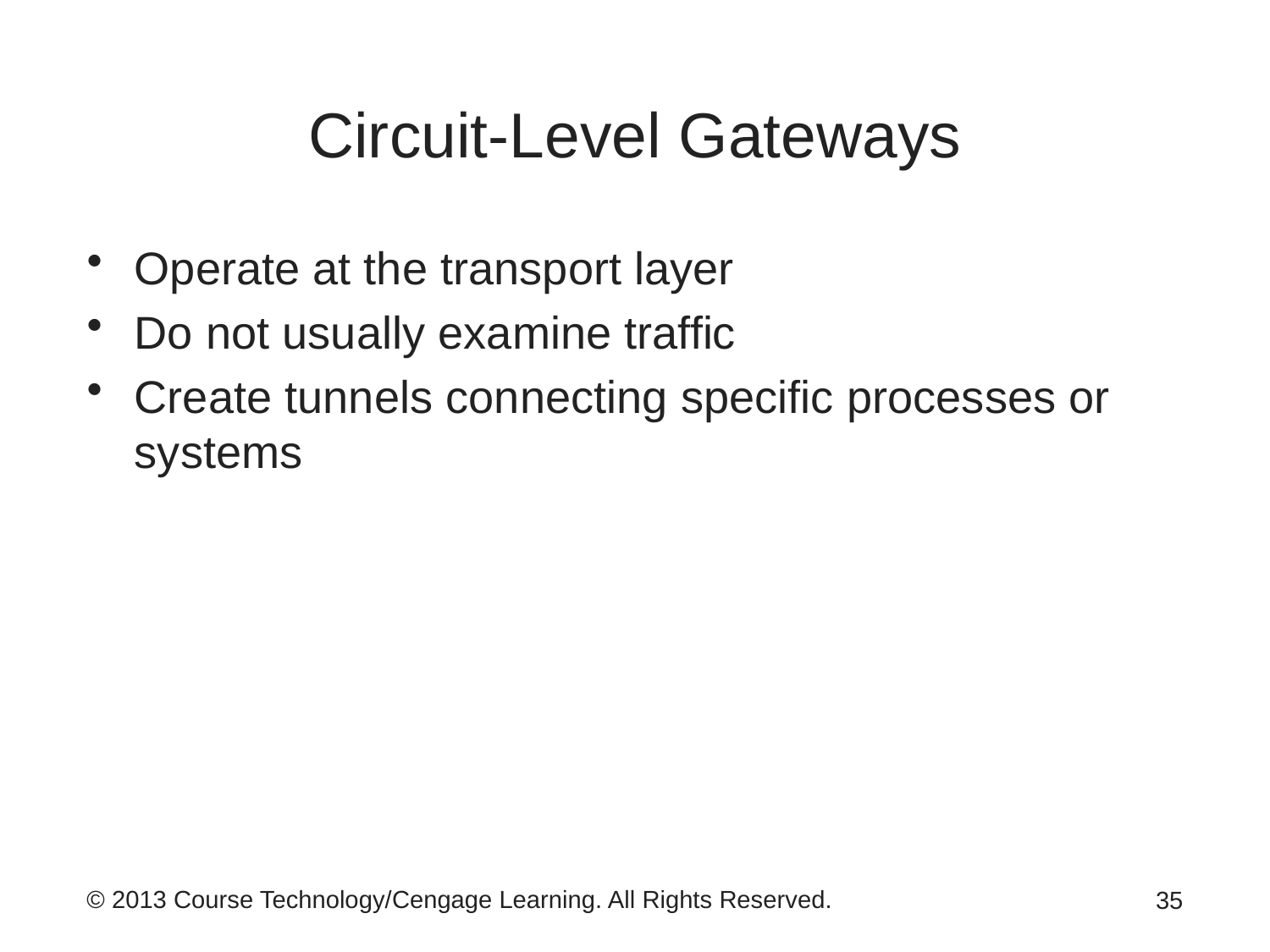

# Circuit-Level Gateways
Operate at the transport layer
Do not usually examine traffic
Create tunnels connecting specific processes or systems
35